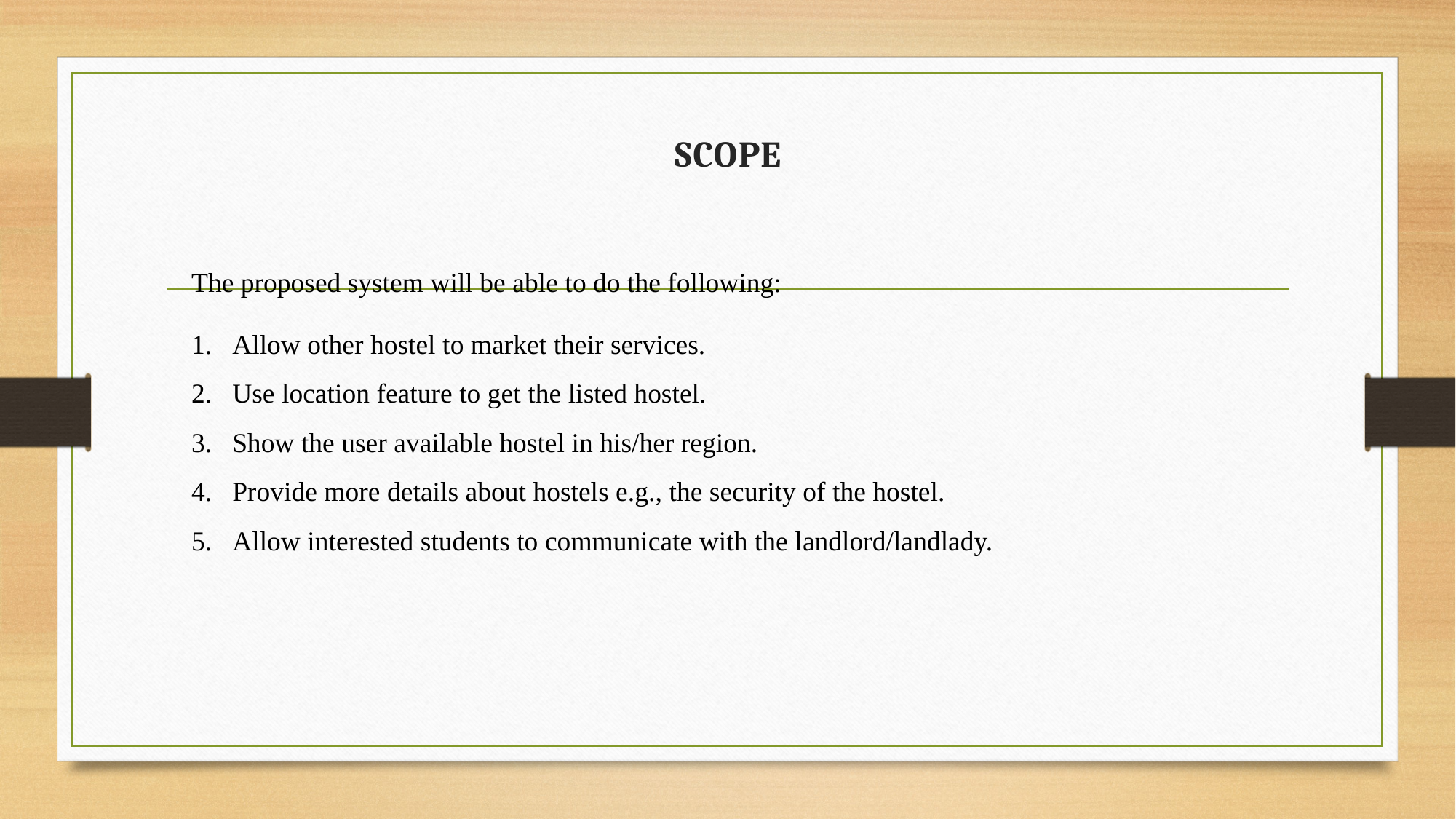

# SCOPE

The proposed system will be able to do the following:
Allow other hostel to market their services.
Use location feature to get the listed hostel.
Show the user available hostel in his/her region.
Provide more details about hostels e.g., the security of the hostel.
Allow interested students to communicate with the landlord/landlady.